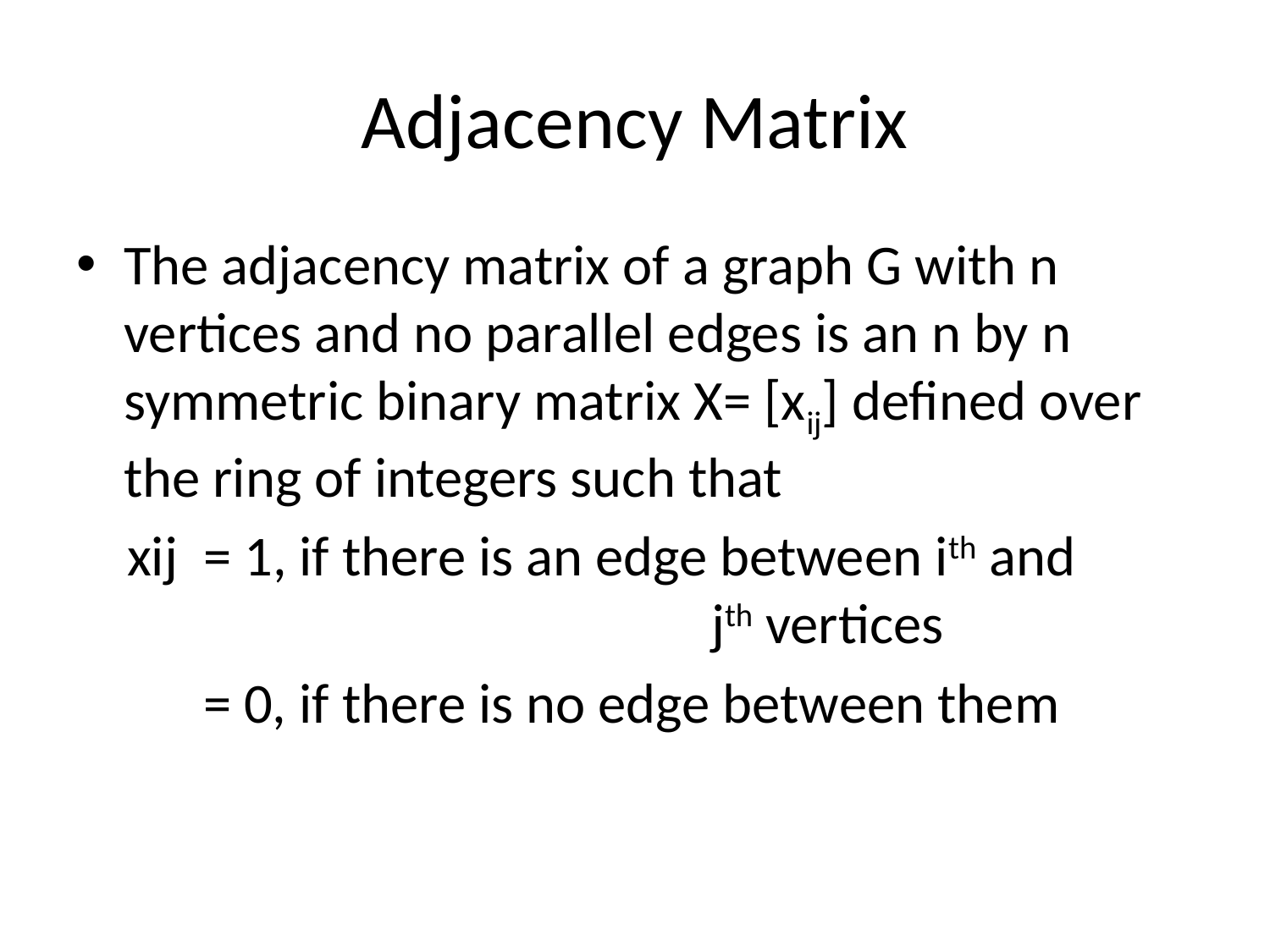

# Adjacency Matrix
The adjacency matrix of a graph G with n vertices and no parallel edges is an n by n symmetric binary matrix X= [xij] defined over the ring of integers such that
    xij  = 1, if there is an edge between ith and 						jth vertices
          = 0, if there is no edge between them